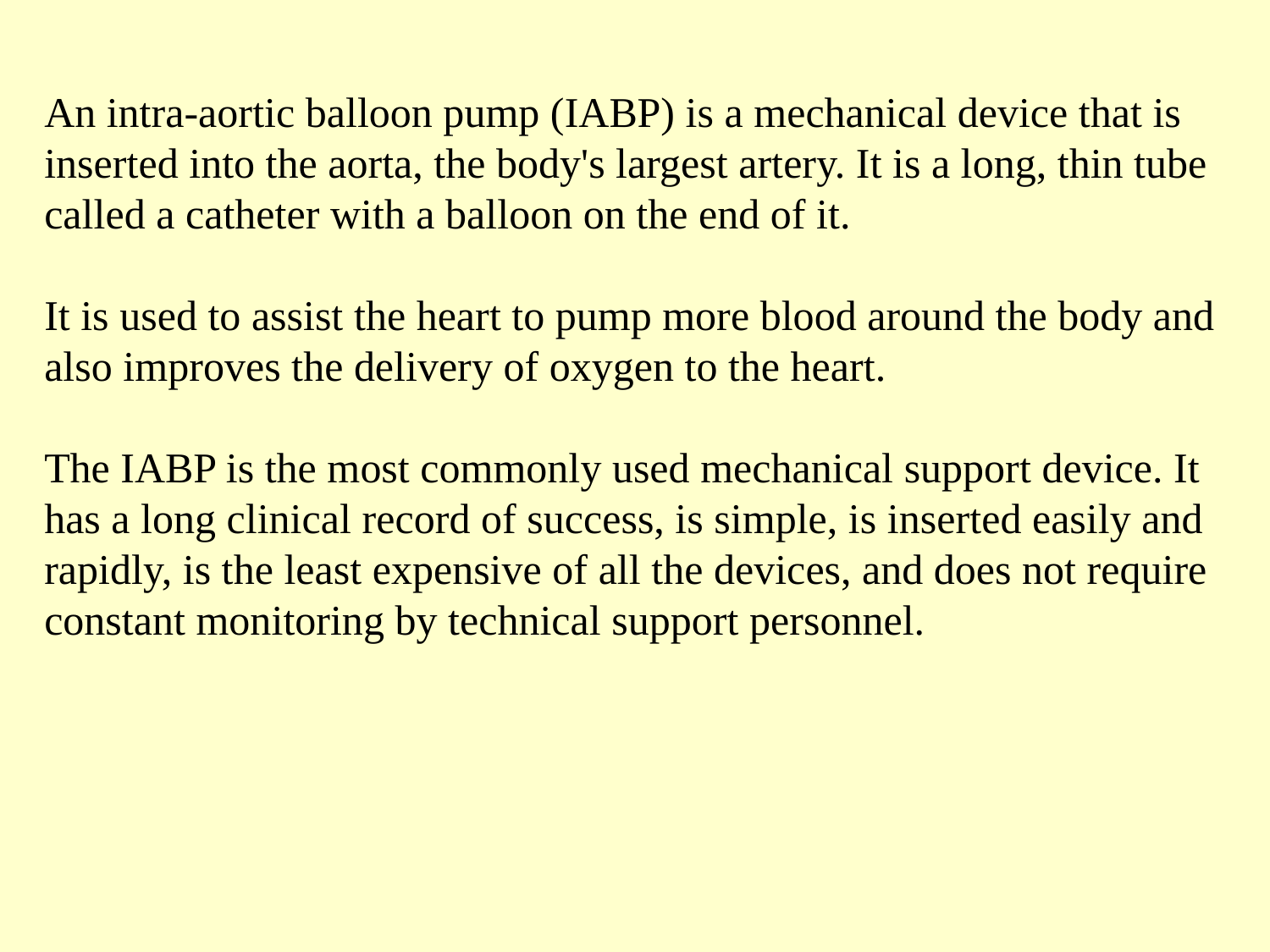

An intra-aortic balloon pump (IABP) is a mechanical device that is inserted into the aorta, the body's largest artery. It is a long, thin tube called a catheter with a balloon on the end of it.

It is used to assist the heart to pump more blood around the body and also improves the delivery of oxygen to the heart.

The IABP is the most commonly used mechanical support device. It has a long clinical record of success, is simple, is inserted easily and rapidly, is the least expensive of all the devices, and does not require constant monitoring by technical support personnel.